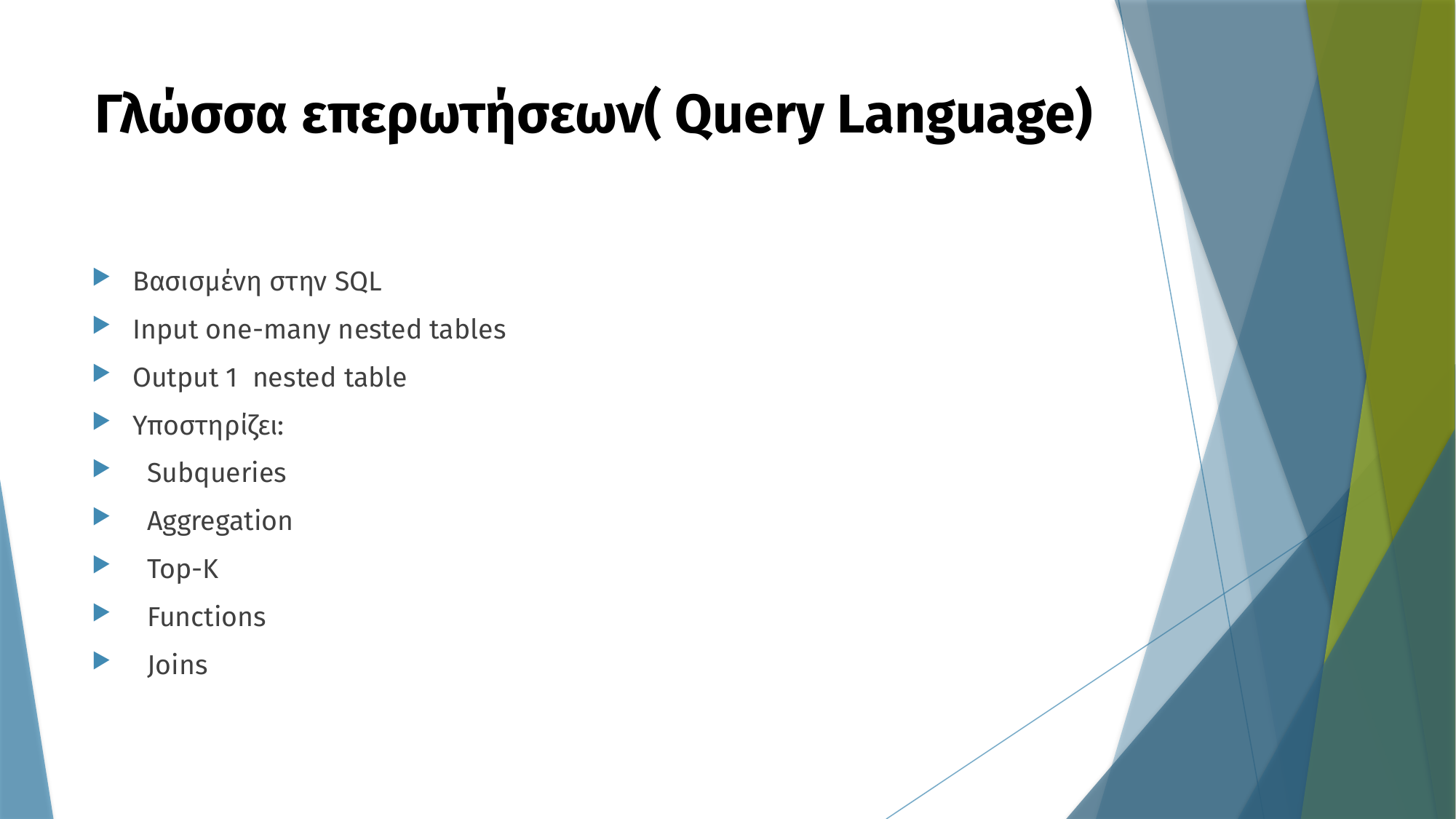

# Γλώσσα επερωτήσεων( Query Language)
Βασισμένη στην SQL
Input one-many nested tables
Output 1  nested table
Υποστηρίζει:
  Subqueries
  Aggregation
  Top-K
  Functions
  Joins